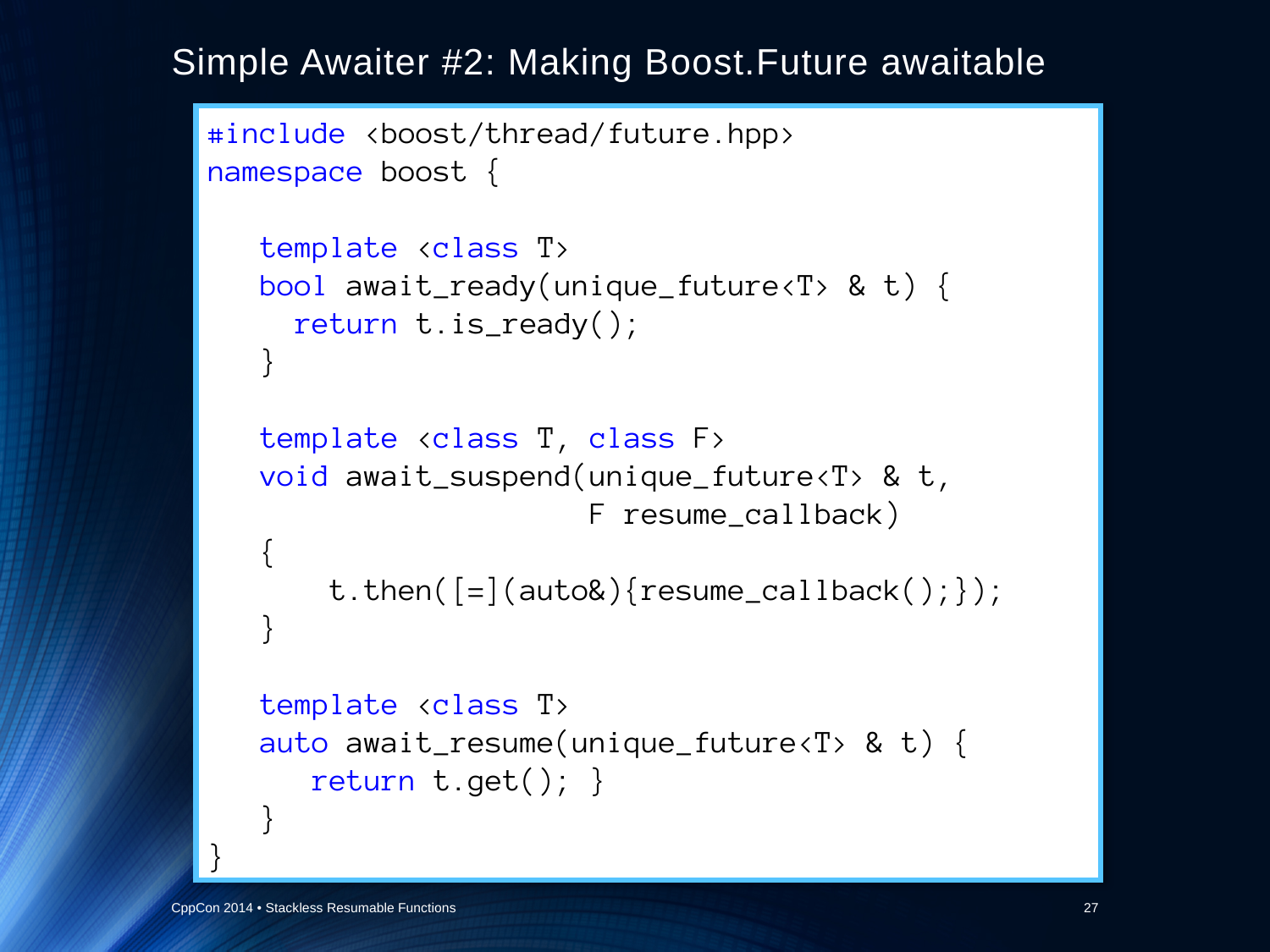

# Simple Awaiter #2: Making Boost.Future awaitable
#include <boost/thread/future.hpp>
namespace boost {

   template <class T>
   bool await_ready(unique_future<T> & t) {
     return t.is_ready();
   }

   template <class T, class F>
   void await_suspend(unique_future<T> & t,
                      F resume_callback)
   {
       t.then([=](auto&){resume_callback();});
   }

   template <class T>
   auto await_resume(unique_future<T> & t) {
      return t.get(); }
   }
}
CppCon 2014 • Stackless Resumable Functions
27